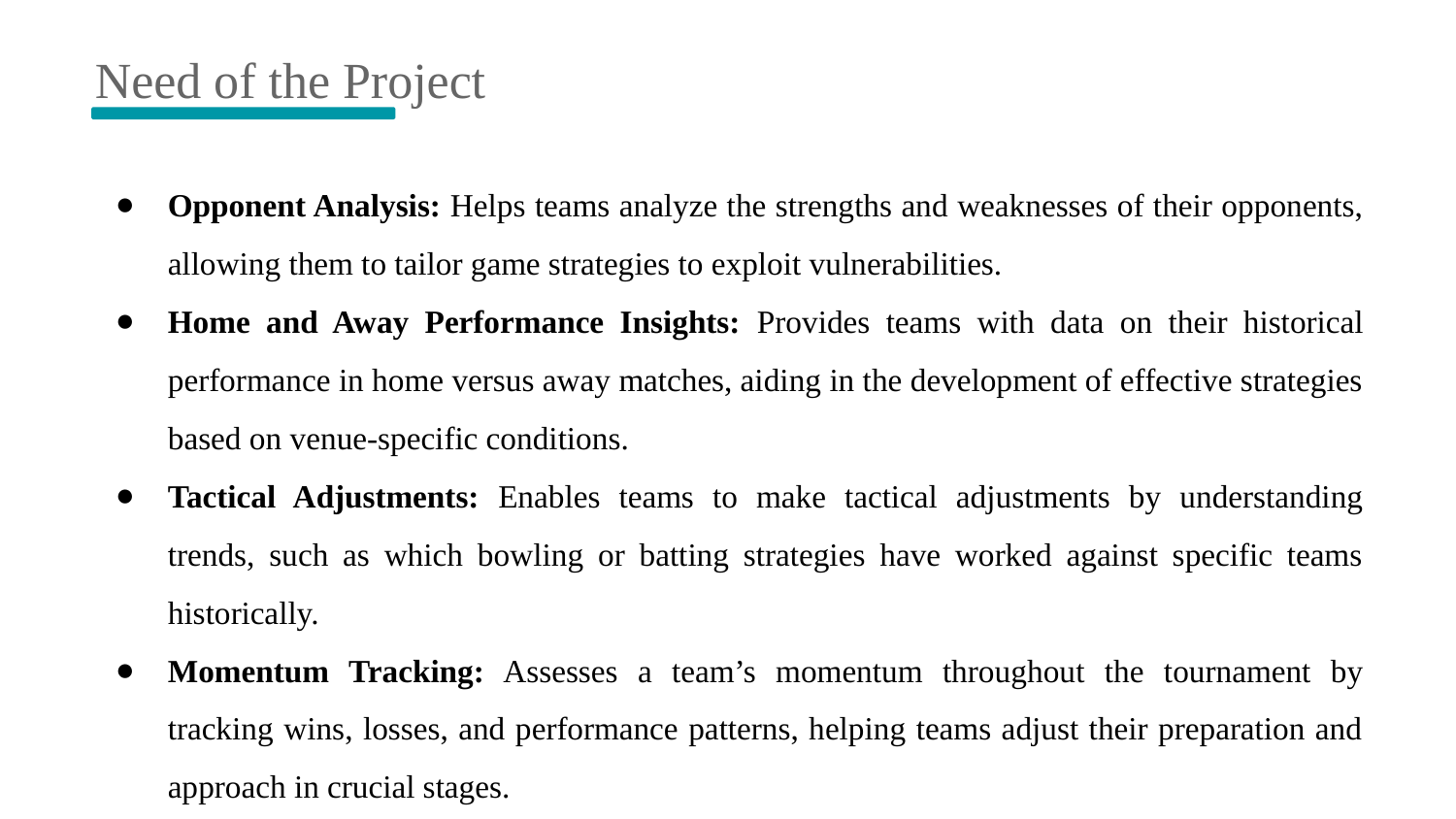

Need of the Project

Opponent Analysis: Helps teams analyze the strengths and weaknesses of their opponents, allowing them to tailor game strategies to exploit vulnerabilities.
Home and Away Performance Insights: Provides teams with data on their historical performance in home versus away matches, aiding in the development of effective strategies based on venue-specific conditions.
Tactical Adjustments: Enables teams to make tactical adjustments by understanding trends, such as which bowling or batting strategies have worked against specific teams historically.
Momentum Tracking: Assesses a team’s momentum throughout the tournament by tracking wins, losses, and performance patterns, helping teams adjust their preparation and approach in crucial stages.